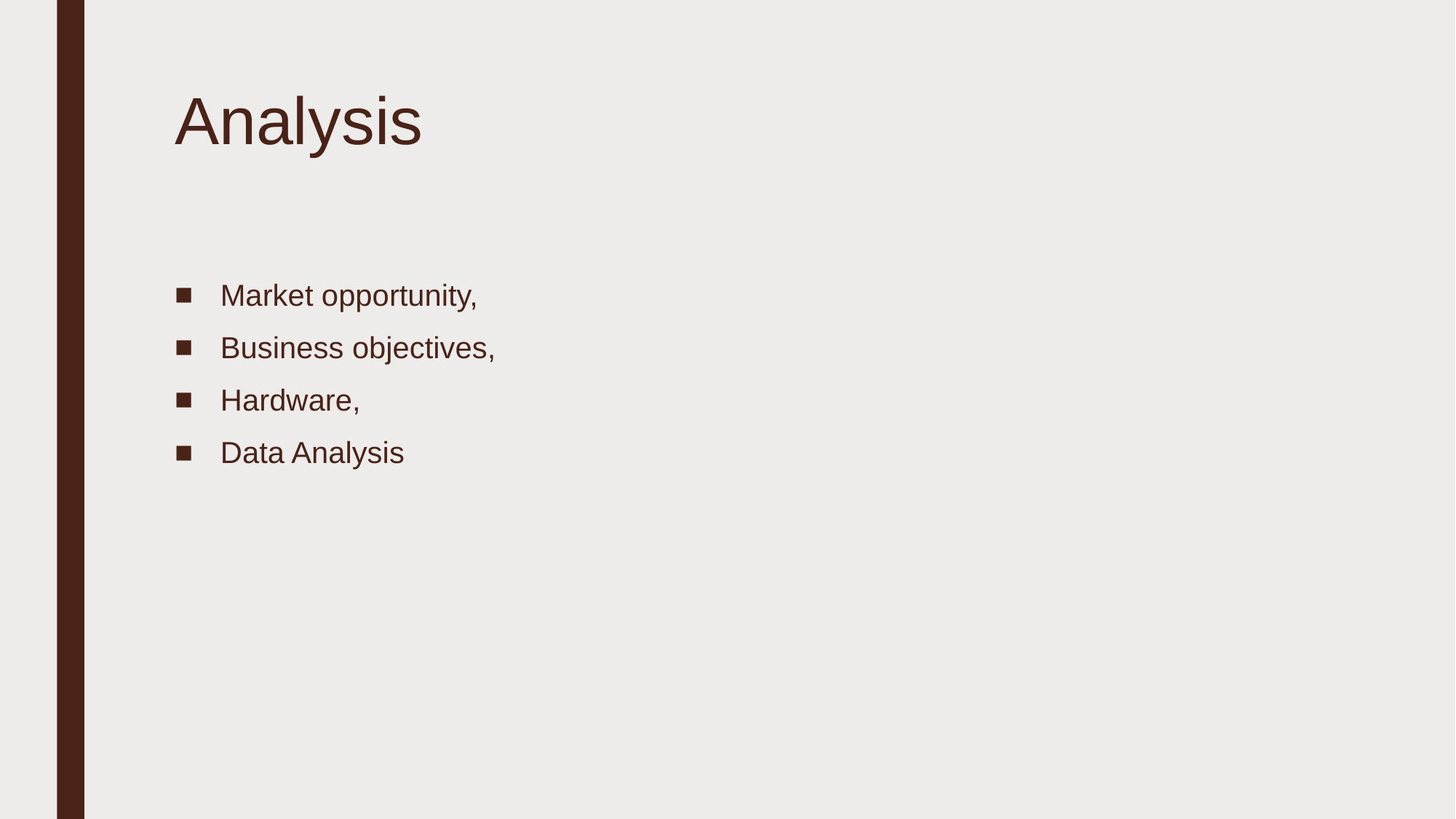

# Analysis
Market opportunity,
Business objectives,
Hardware,
Data Analysis